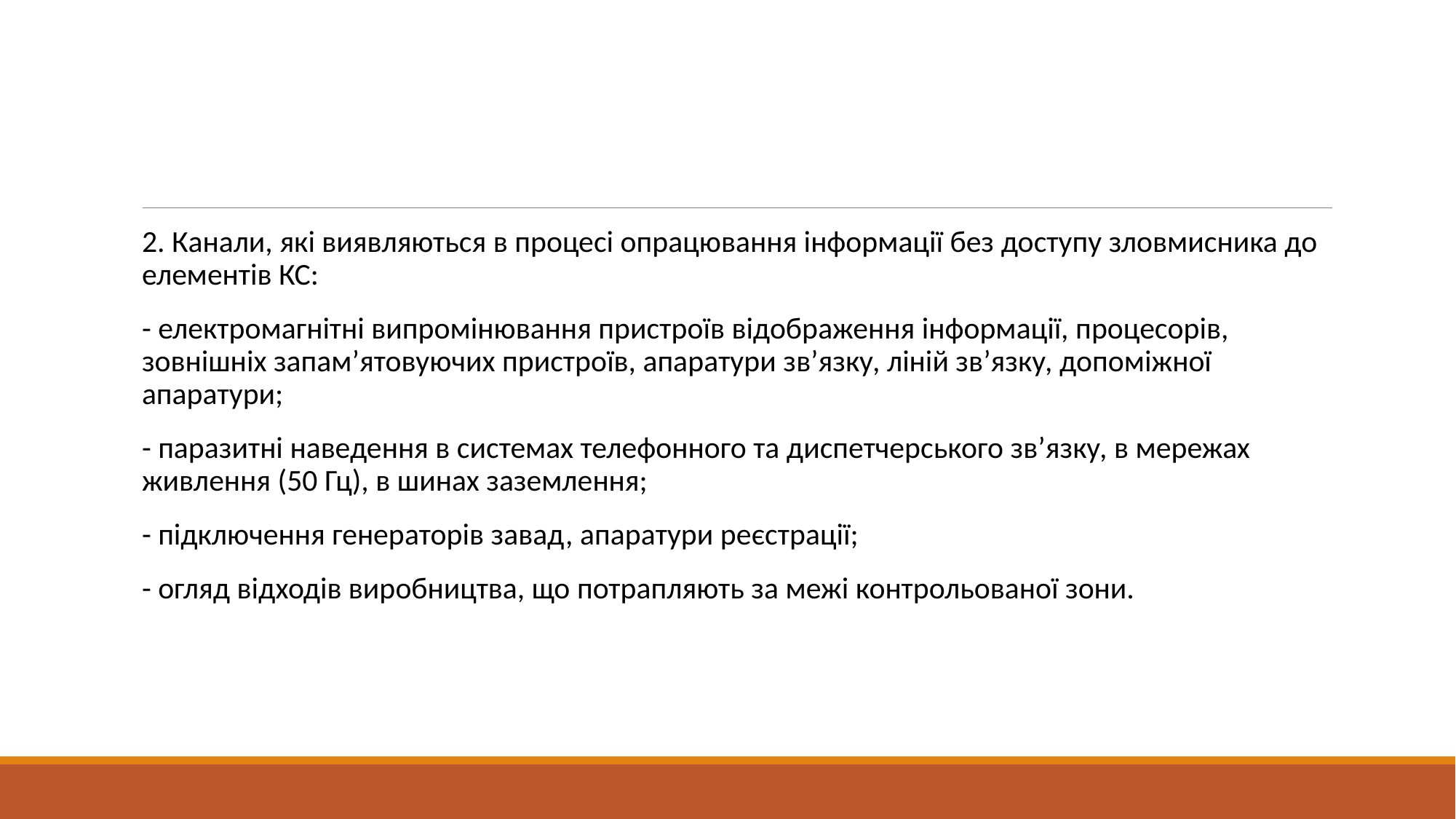

#
2. Канали, які виявляються в процесі опрацювання інформації без доступу зловмисника до елементів КС:
- електромагнітні випромінювання пристроїв відображення інформації, процесорів, зовнішніх запам’ятовуючих пристроїв, апаратури зв’язку, ліній зв’язку, допоміжної апаратури;
- паразитні наведення в системах телефонного та диспетчерського зв’язку, в мережах живлення (50 Гц), в шинах заземлення;
- підключення генераторів завад, апаратури реєстрації;
- огляд відходів виробництва, що потрапляють за межі контрольованої зони.